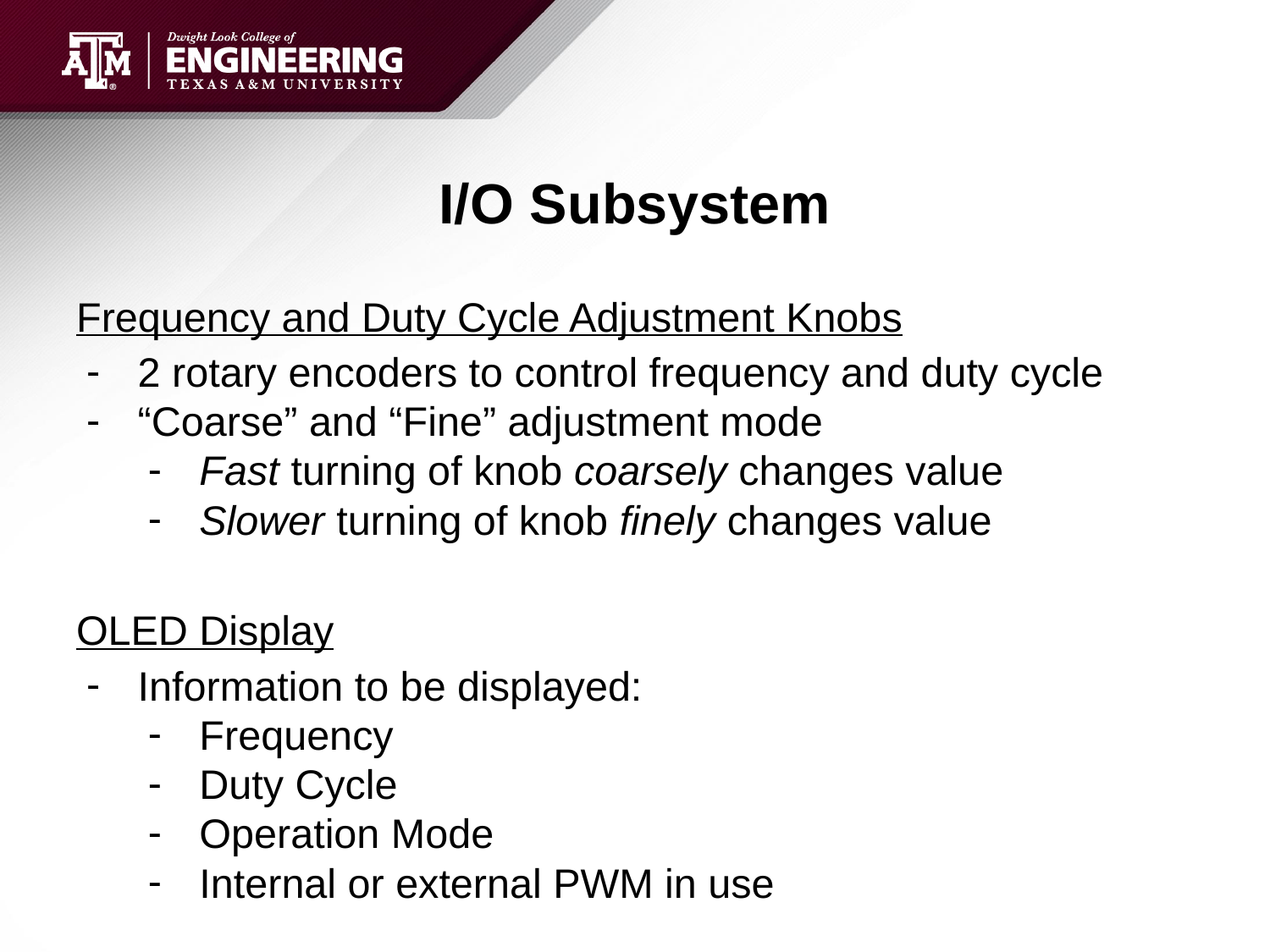

# I/O Subsystem
Frequency and Duty Cycle Adjustment Knobs
2 rotary encoders to control frequency and duty cycle
“Coarse” and “Fine” adjustment mode
Fast turning of knob coarsely changes value
Slower turning of knob finely changes value

OLED Display
Information to be displayed:
Frequency
Duty Cycle
Operation Mode
Internal or external PWM in use